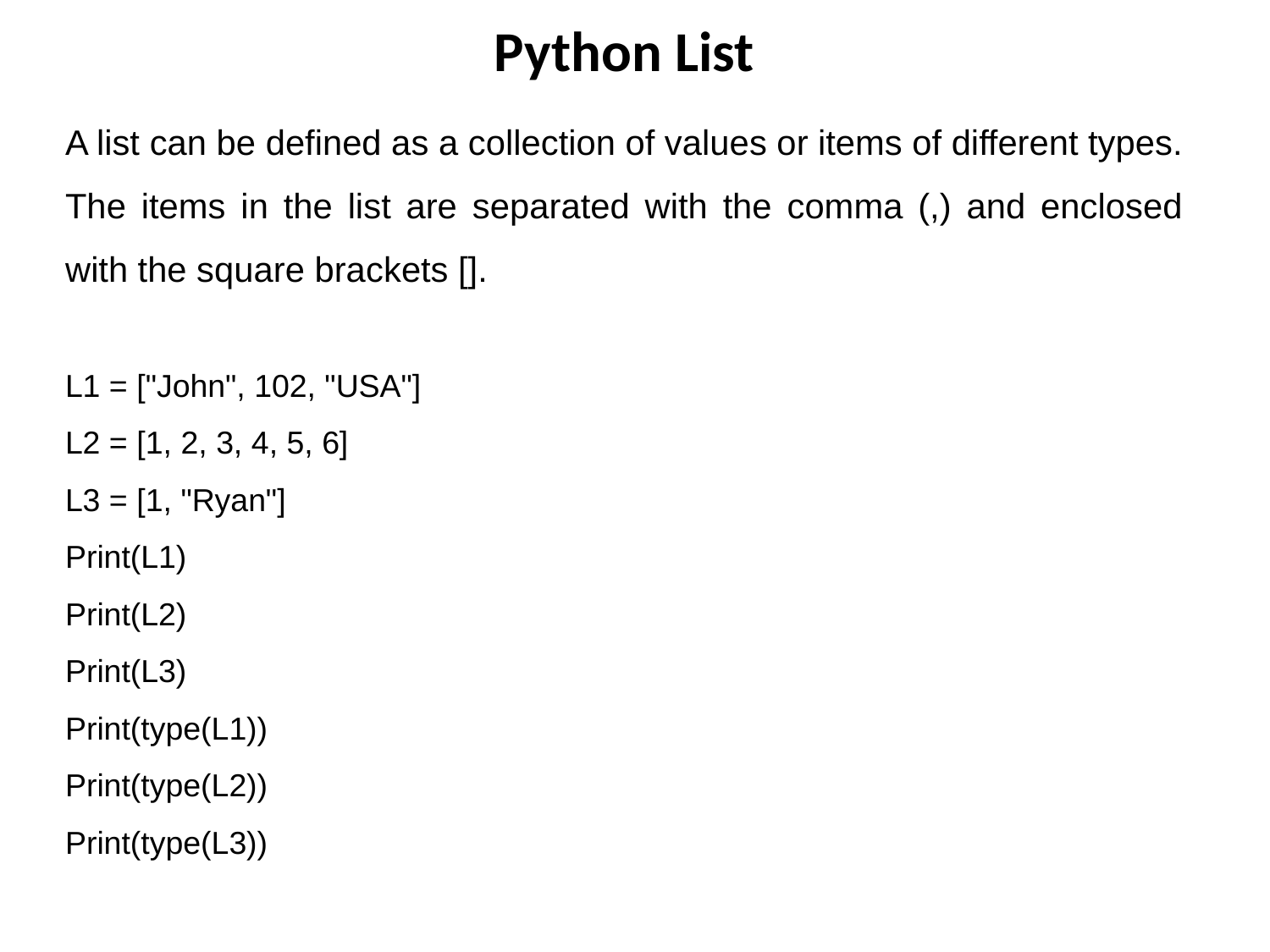

# Python List
A list can be defined as a collection of values or items of different types. The items in the list are separated with the comma (,) and enclosed with the square brackets [].

L1 = ["John", 102, "USA"]
L2 = [1, 2, 3, 4, 5, 6]
L3 = [1, "Ryan"]
Print(L1)
Print(L2)
Print(L3)
Print(type(L1))
Print(type(L2))
Print(type(L3))